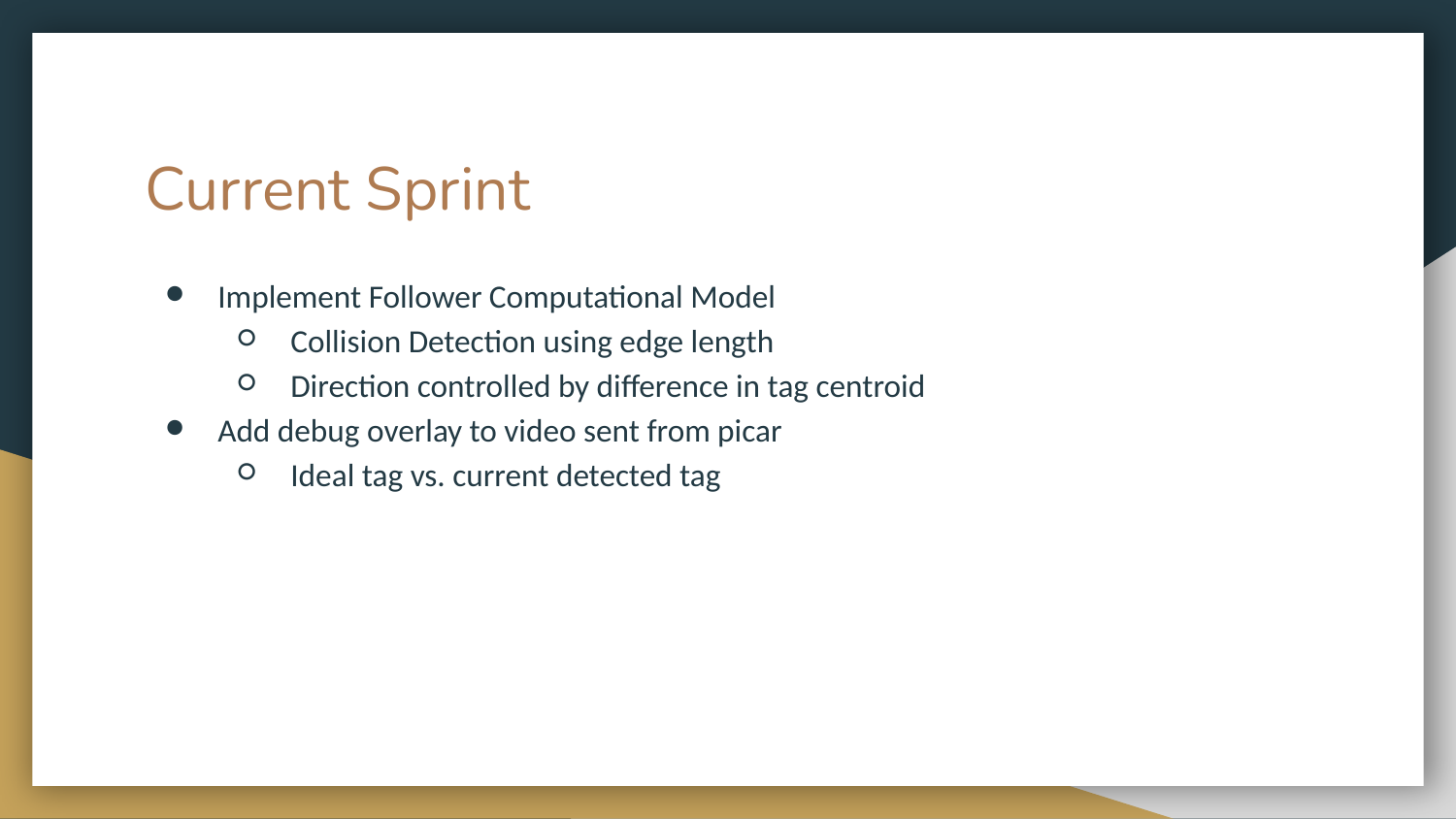

# Current Sprint
Implement Follower Computational Model
Collision Detection using edge length
Direction controlled by difference in tag centroid
Add debug overlay to video sent from picar
Ideal tag vs. current detected tag